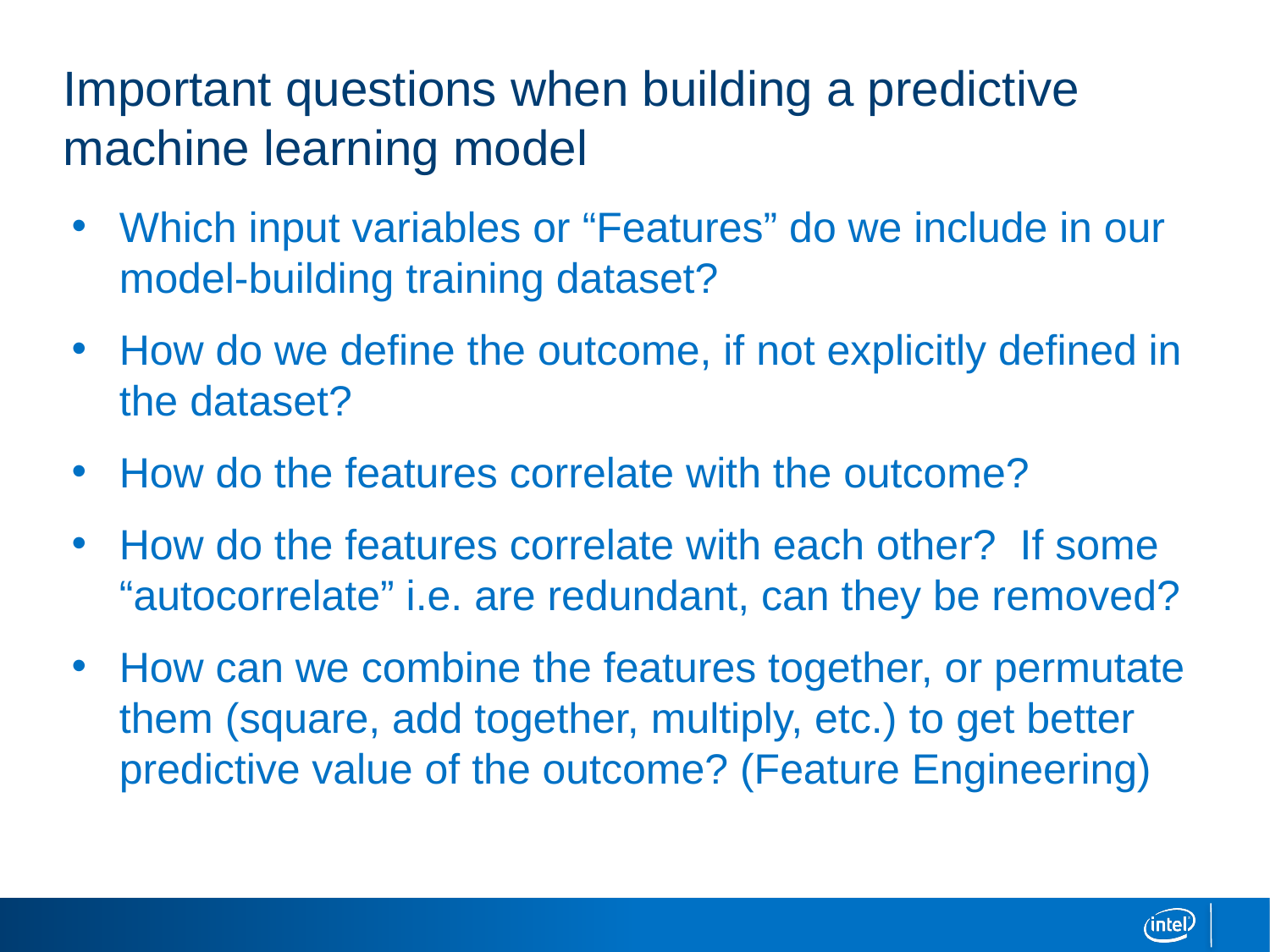

# Important questions when building a predictive machine learning model
Which input variables or “Features” do we include in our model-building training dataset?
How do we define the outcome, if not explicitly defined in the dataset?
How do the features correlate with the outcome?
How do the features correlate with each other?  If some “autocorrelate” i.e. are redundant, can they be removed?
How can we combine the features together, or permutate them (square, add together, multiply, etc.) to get better predictive value of the outcome? (Feature Engineering)